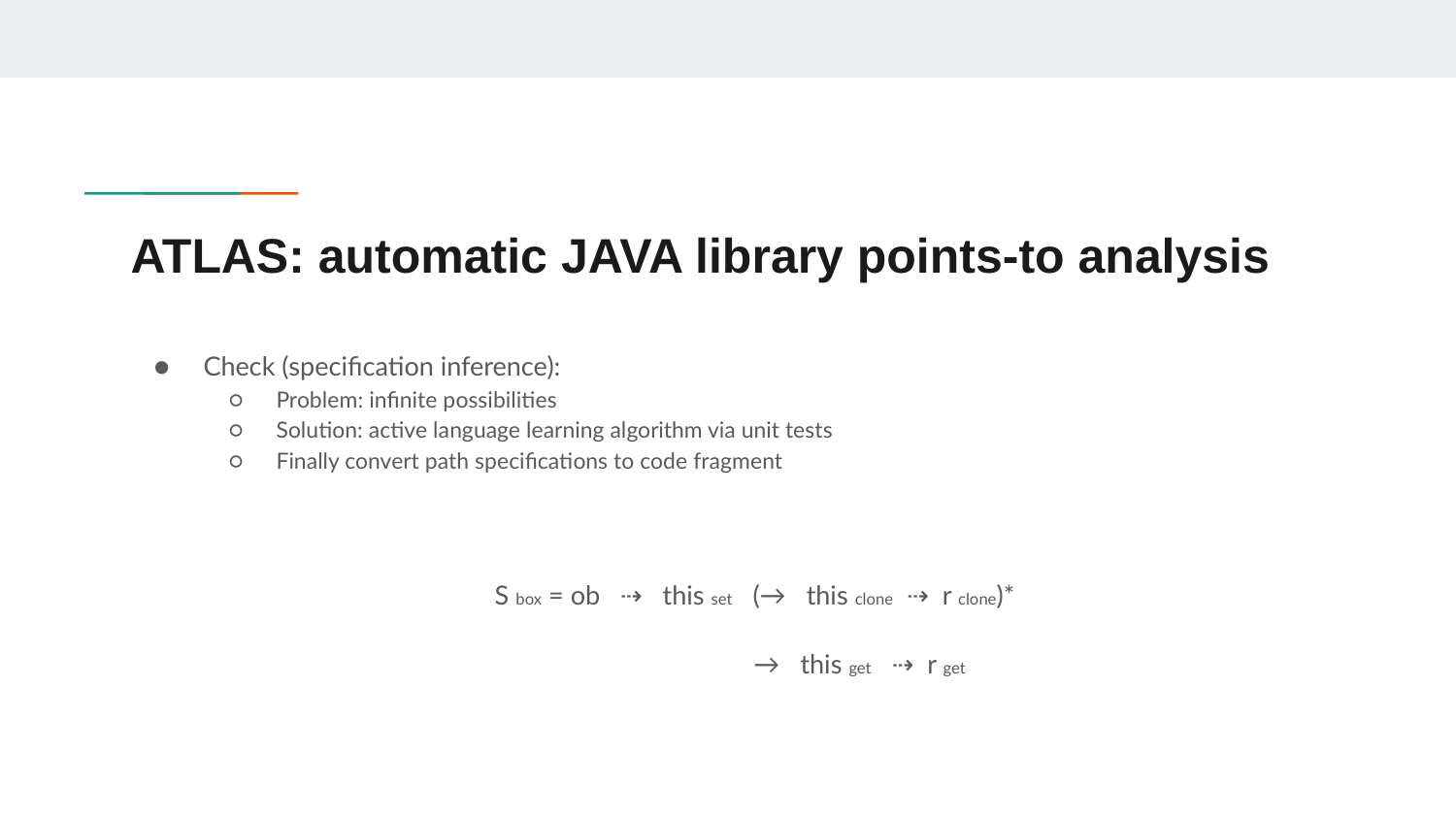

# ATLAS: automatic JAVA library points-to analysis
Check (specification inference):
Problem: infinite possibilities
Solution: active language learning algorithm via unit tests
Finally convert path specifications to code fragment

S box = ob   ⇢   this set   (→   this clone  ⇢  r clone)*
      →   this get   ⇢  r get